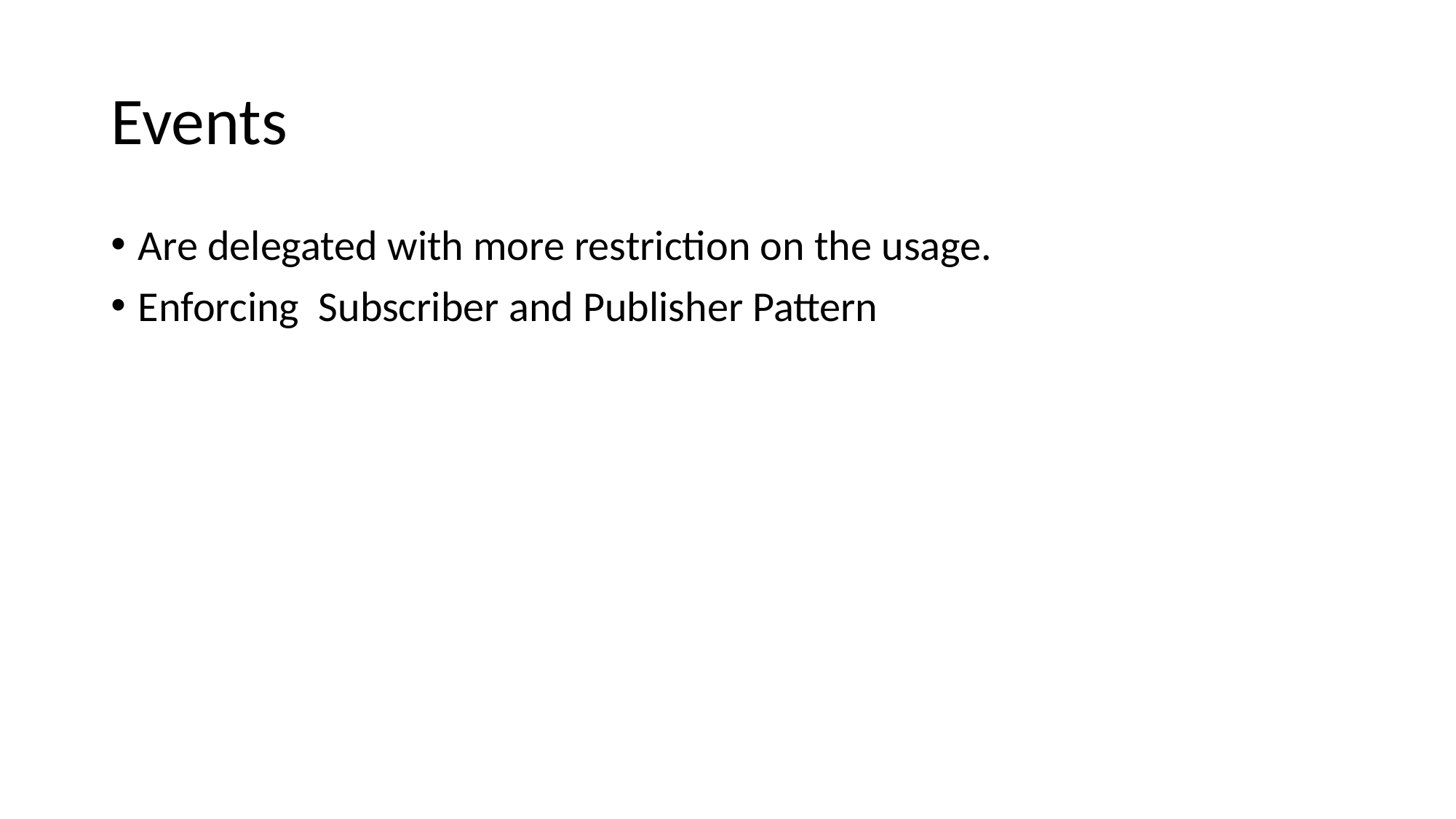

# Events
Are delegated with more restriction on the usage.
Enforcing  Subscriber and Publisher Pattern